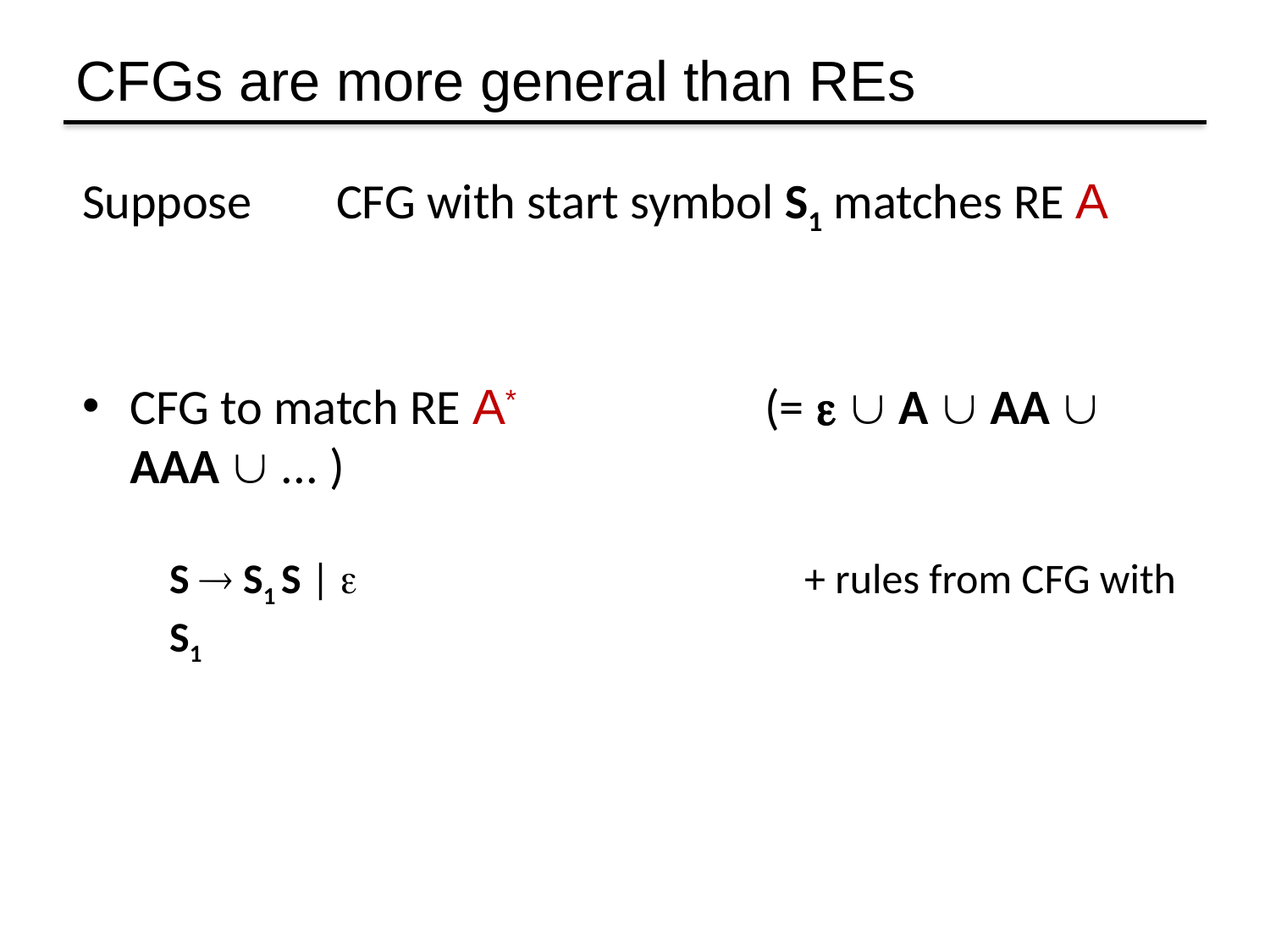

# CFGs are more general than REs
Suppose	CFG with start symbol S1 matches RE A

CFG to match RE A*		(= ε ∪ A ∪ AA ∪ AAA ∪ ... )

S → S1 S | ε				+ rules from CFG with S1